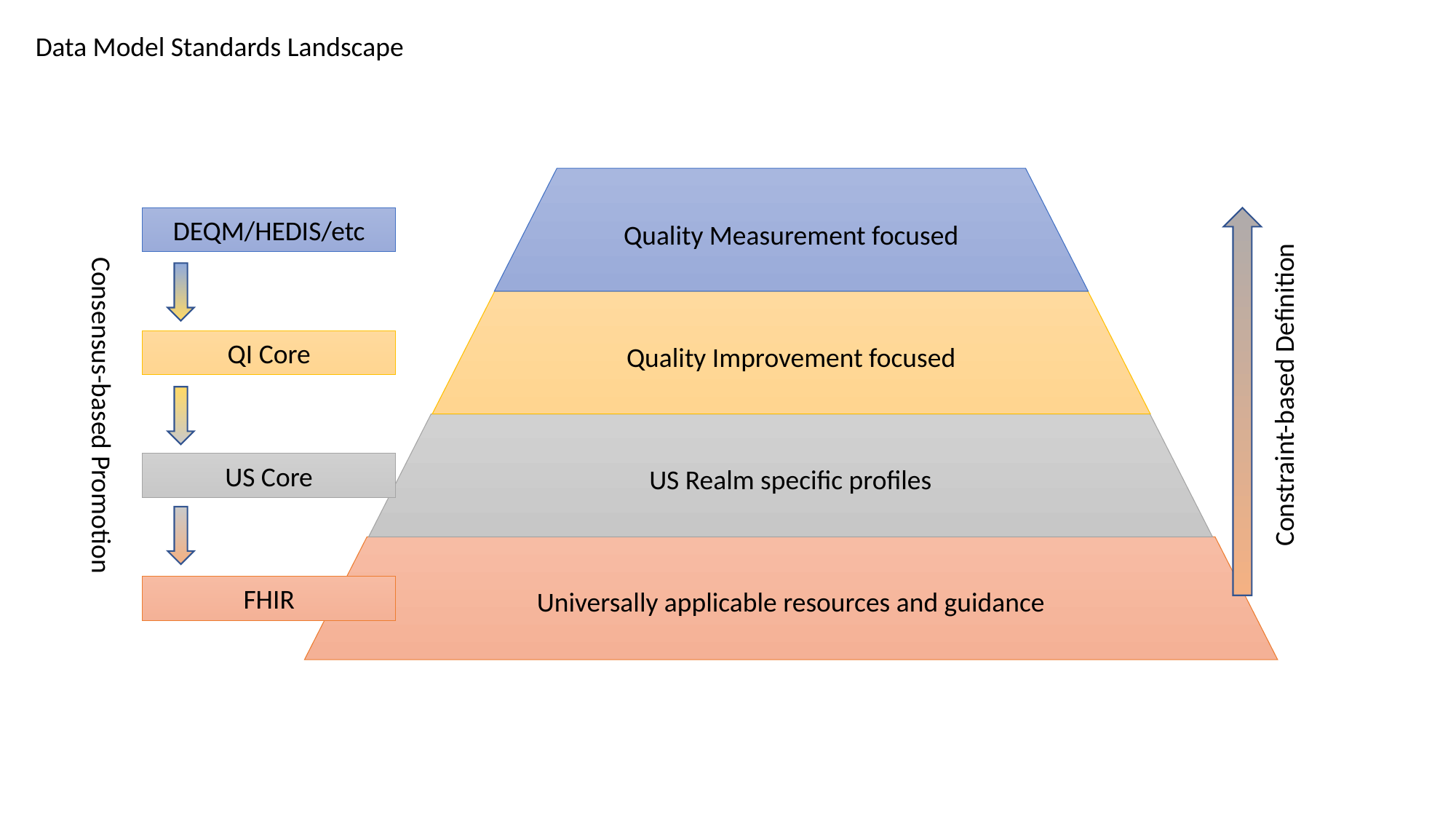

Data Model Standards Landscape
Quality Measurement focused
DEQM/HEDIS/etc

Quality Improvement focused
QI Core
Constraint-based Definition

Consensus-based Promotion
US Realm specific profiles
US Core

Universally applicable resources and guidance
FHIR